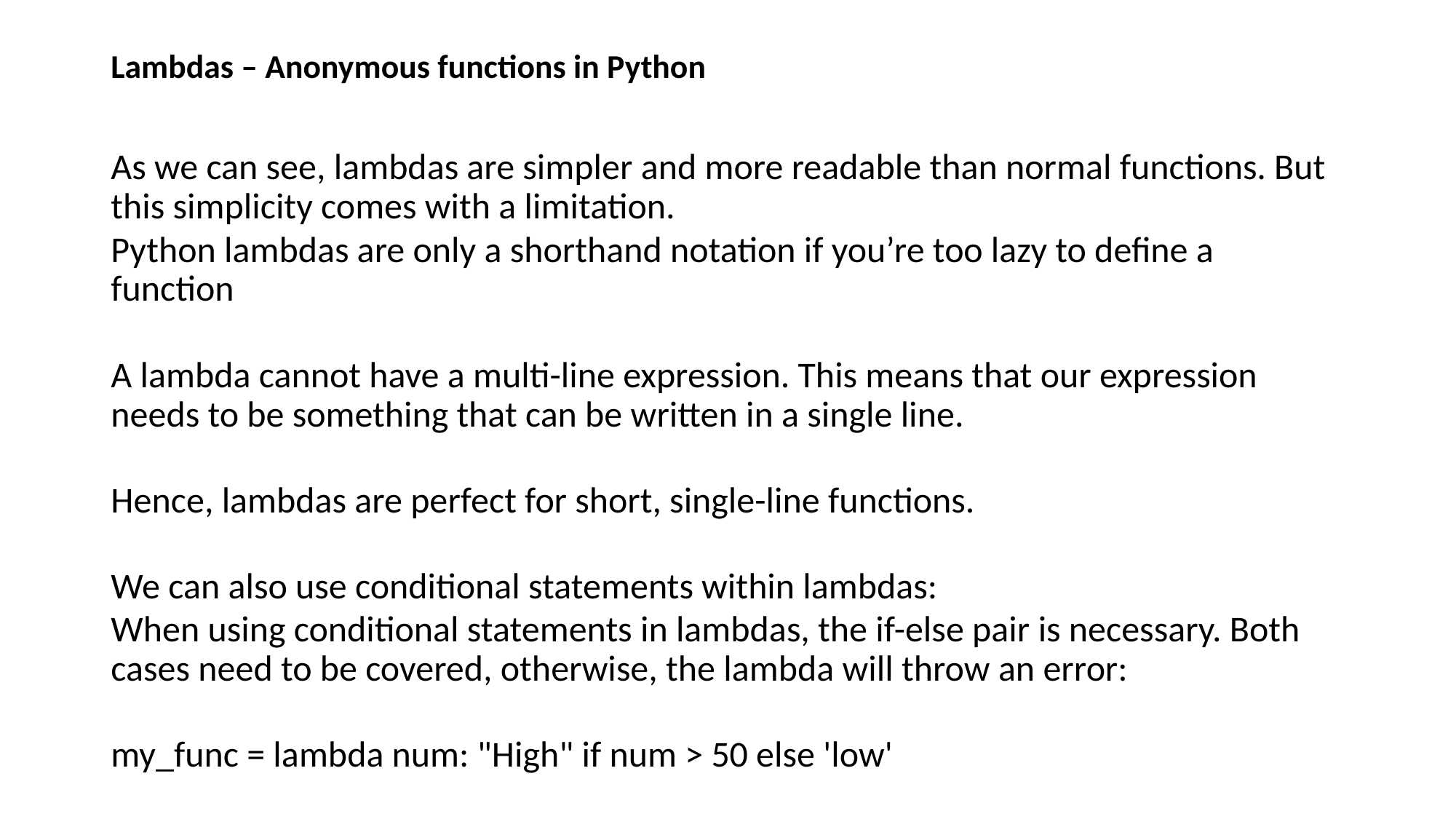

# Lambdas – Anonymous functions in Python
As we can see, lambdas are simpler and more readable than normal functions. But this simplicity comes with a limitation.
Python lambdas are only a shorthand notation if you’re too lazy to define a function

A lambda cannot have a multi-line expression. This means that our expression needs to be something that can be written in a single line.

Hence, lambdas are perfect for short, single-line functions.

We can also use conditional statements within lambdas:
When using conditional statements in lambdas, the if-else pair is necessary. Both cases need to be covered, otherwise, the lambda will throw an error:

my_func = lambda num: "High" if num > 50 else 'low'